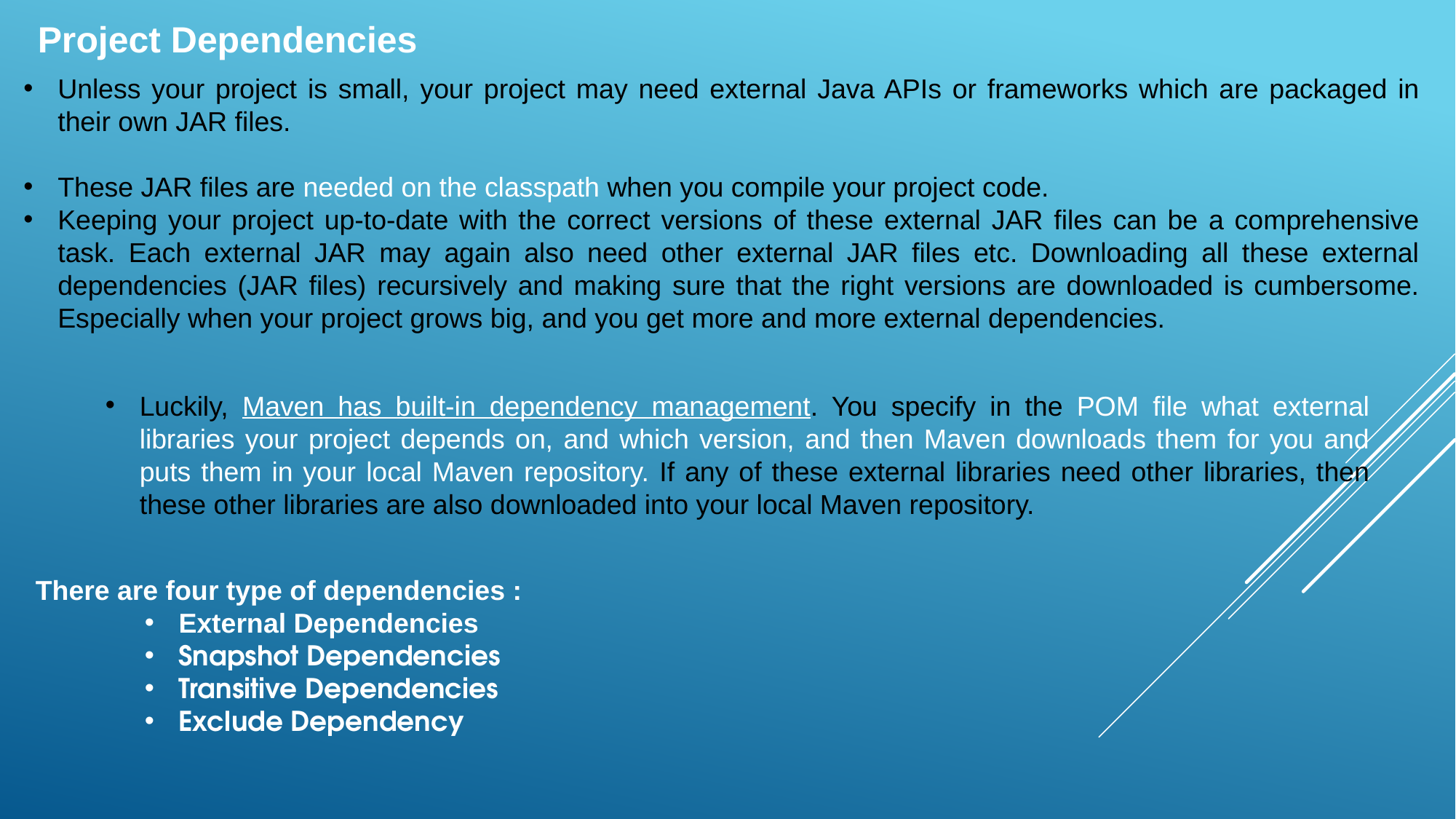

Project Dependencies
Unless your project is small, your project may need external Java APIs or frameworks which are packaged in their own JAR files.

These JAR files are needed on the classpath when you compile your project code.
Keeping your project up-to-date with the correct versions of these external JAR files can be a comprehensive task. Each external JAR may again also need other external JAR files etc. Downloading all these external dependencies (JAR files) recursively and making sure that the right versions are downloaded is cumbersome. Especially when your project grows big, and you get more and more external dependencies.
Luckily, Maven has built-in dependency management. You specify in the POM file what external libraries your project depends on, and which version, and then Maven downloads them for you and puts them in your local Maven repository. If any of these external libraries need other libraries, then these other libraries are also downloaded into your local Maven repository.
There are four type of dependencies :
External Dependencies
Snapshot Dependencies
Transitive Dependencies
Exclude Dependency